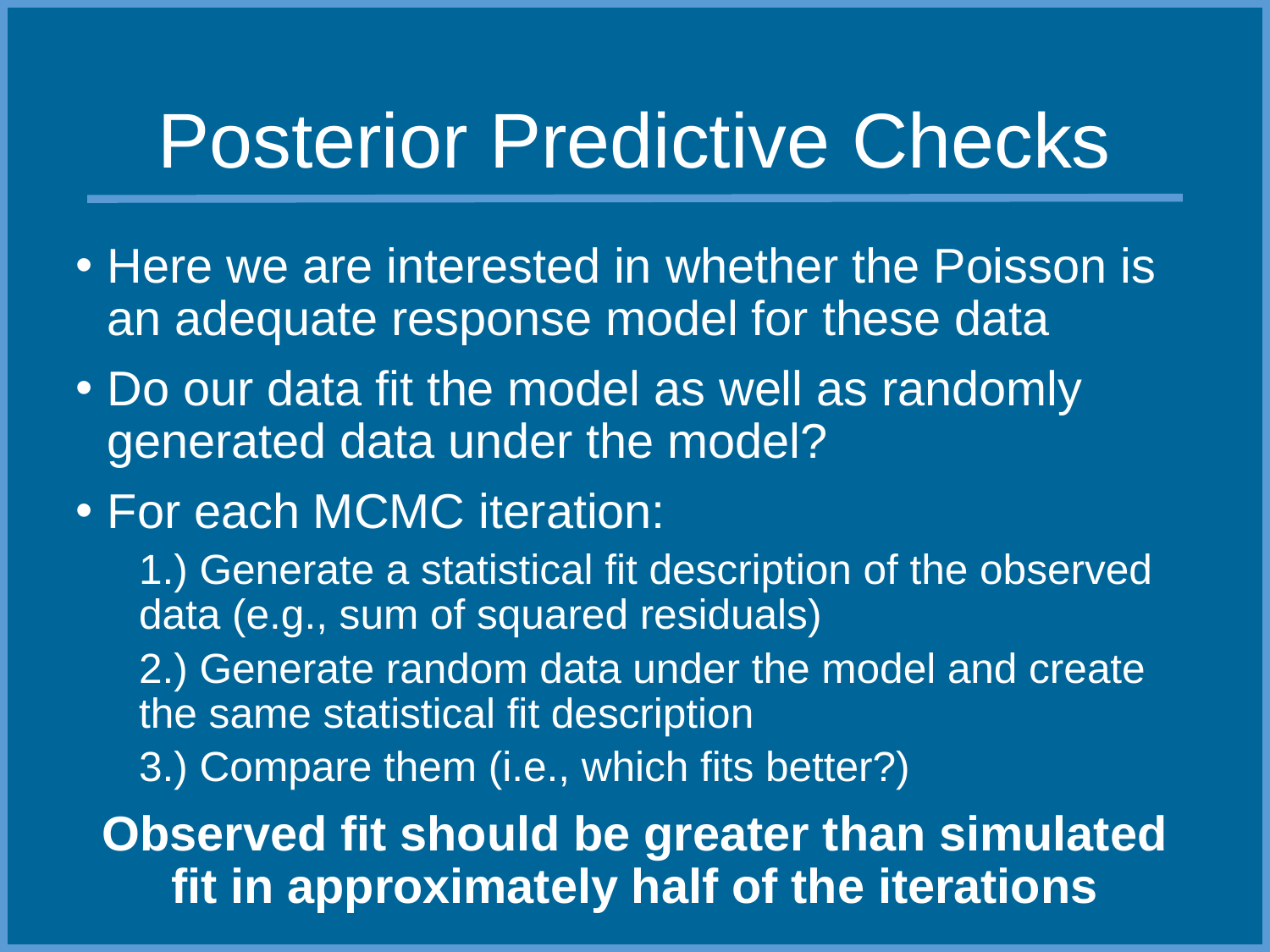

# Posterior Predictive Checks
Here we are interested in whether the Poisson is an adequate response model for these data
Do our data fit the model as well as randomly generated data under the model?
For each MCMC iteration:
1.) Generate a statistical fit description of the observed data (e.g., sum of squared residuals)
2.) Generate random data under the model and create the same statistical fit description
3.) Compare them (i.e., which fits better?)
Observed fit should be greater than simulated fit in approximately half of the iterations